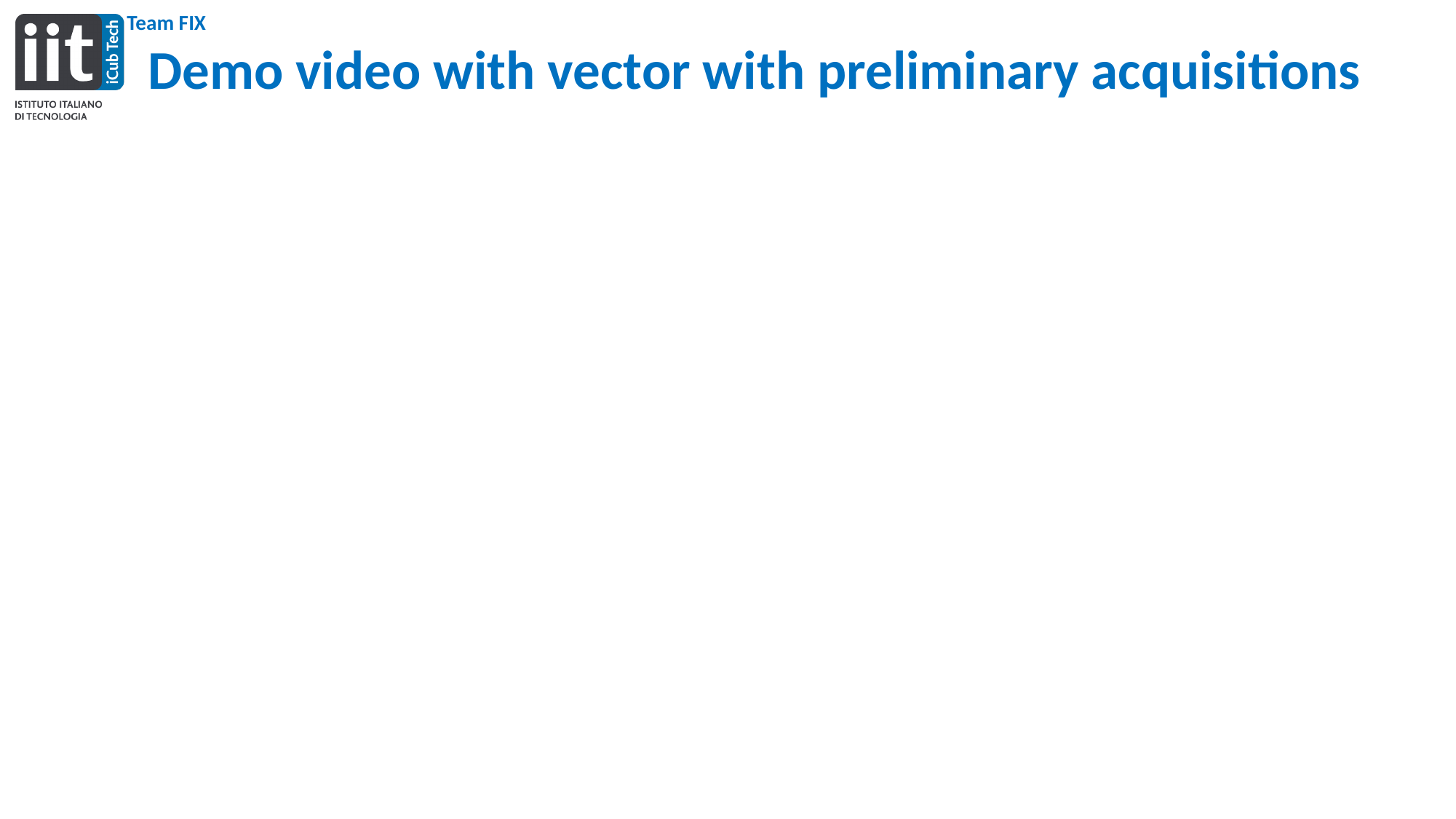

Demo video with vector with preliminary acquisitions